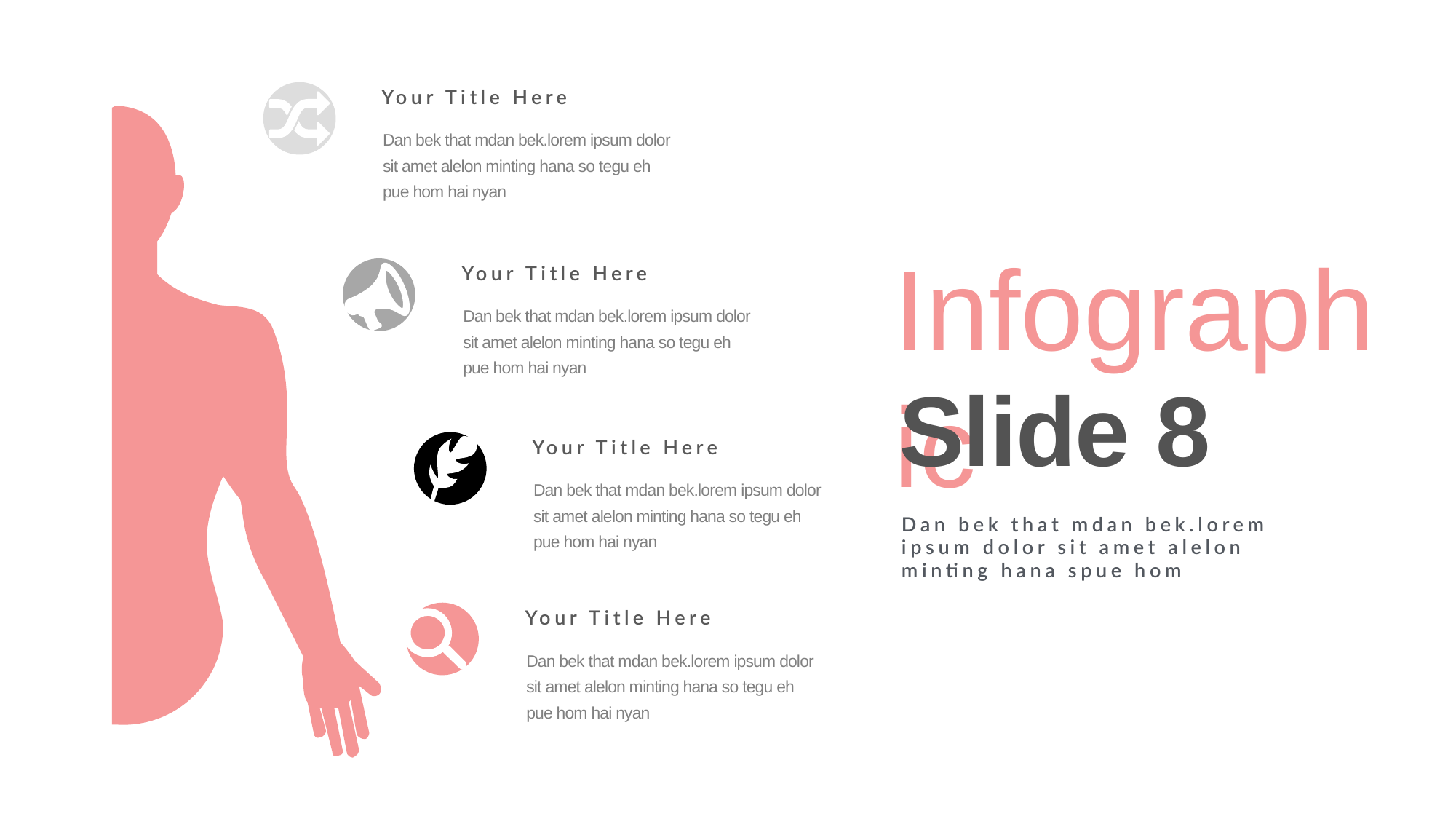

Your Title Here

Dan bek that mdan bek.lorem ipsum dolor sit amet alelon minting hana so tegu eh pue hom hai nyan
Infographic
Your Title Here

Dan bek that mdan bek.lorem ipsum dolor sit amet alelon minting hana so tegu eh pue hom hai nyan
Slide 8
Your Title Here

Dan bek that mdan bek.lorem ipsum dolor sit amet alelon minting hana so tegu eh pue hom hai nyan
Dan bek that mdan bek.lorem ipsum dolor sit amet alelon minting hana spue hom
Your Title Here

Dan bek that mdan bek.lorem ipsum dolor sit amet alelon minting hana so tegu eh pue hom hai nyan